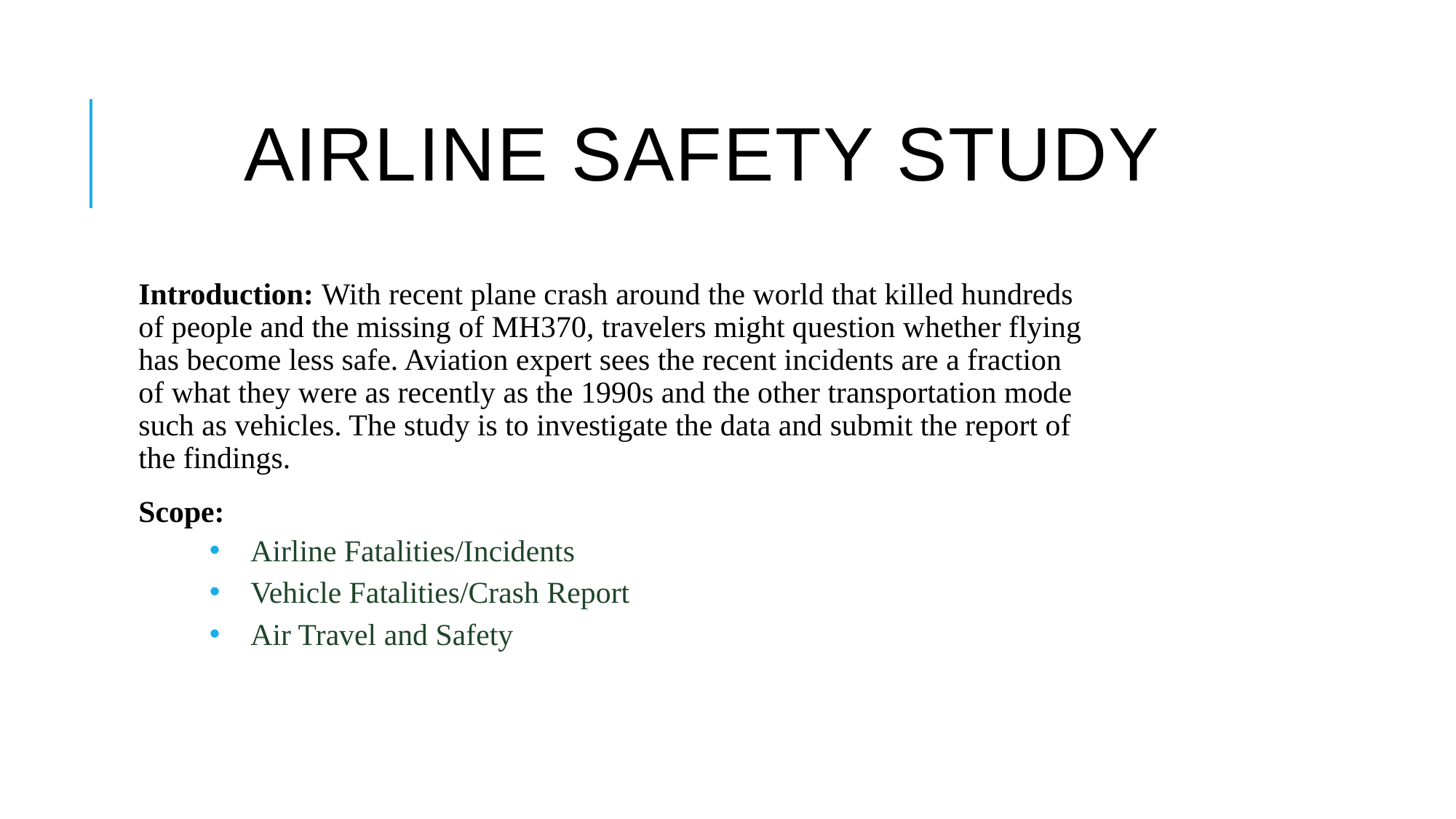

# Airline safety study
Introduction: With recent plane crash around the world that killed hundreds of people and the missing of MH370, travelers might question whether flying has become less safe. Aviation expert sees the recent incidents are a fraction of what they were as recently as the 1990s and the other transportation mode such as vehicles. The study is to investigate the data and submit the report of the findings.
Scope:
Airline Fatalities/Incidents
Vehicle Fatalities/Crash Report
Air Travel and Safety